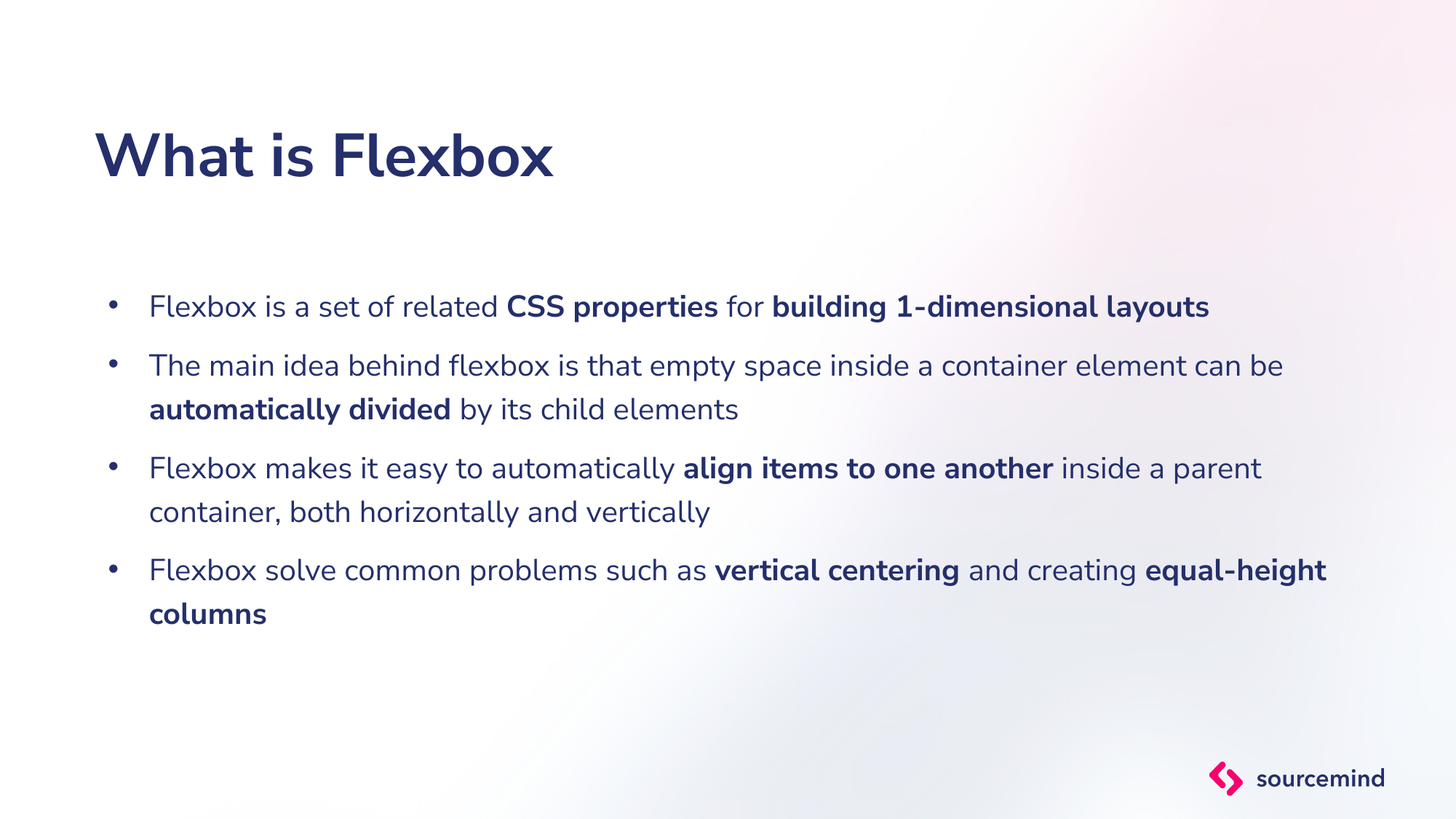

# What is Flexbox
Flexbox is a set of related CSS properties for building 1-dimensional layouts
The main idea behind flexbox is that empty space inside a container element can be automatically divided by its child elements
Flexbox makes it easy to automatically align items to one another inside a parent container, both horizontally and vertically
Flexbox solve common problems such as vertical centering and creating equal-height columns